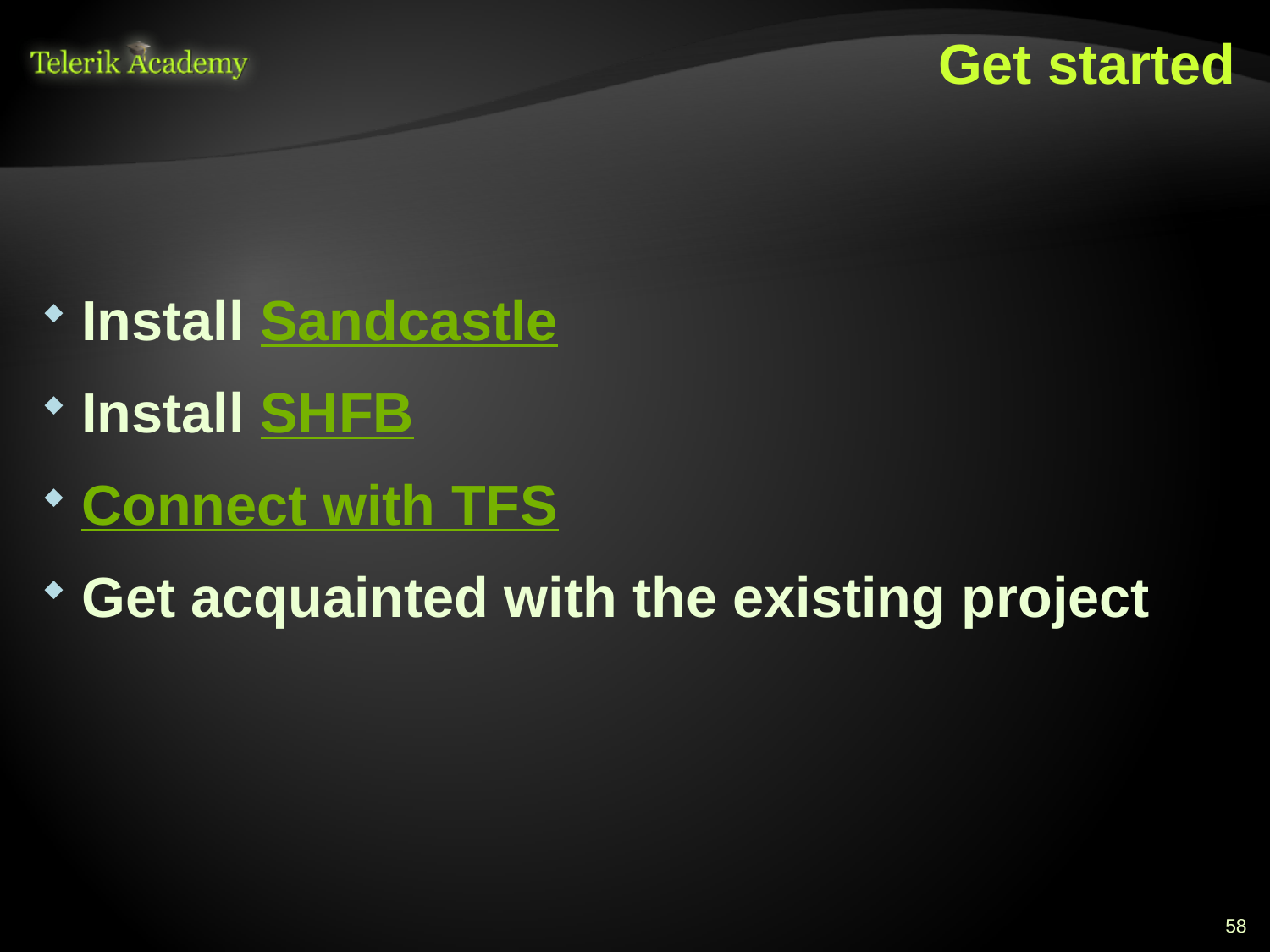

# Get started

Install Sandcastle
Install SHFB
Connect with TFS
Get acquainted with the existing project
58